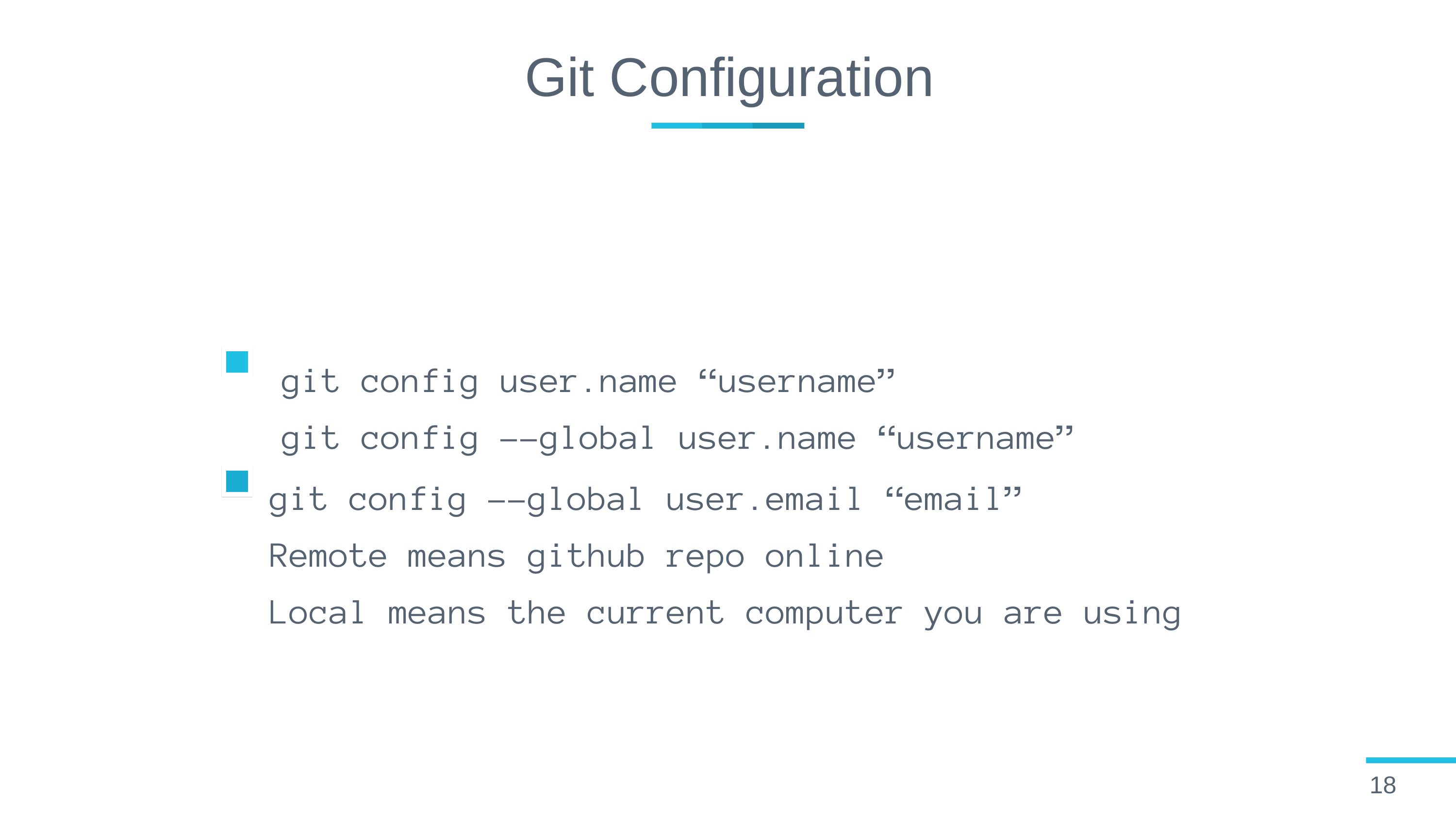

# Git Configuration
git config user.name “username”
git config --global user.name “username”
git config --global user.email “email”
Remote means github repo online
Local means the current computer you are using
18